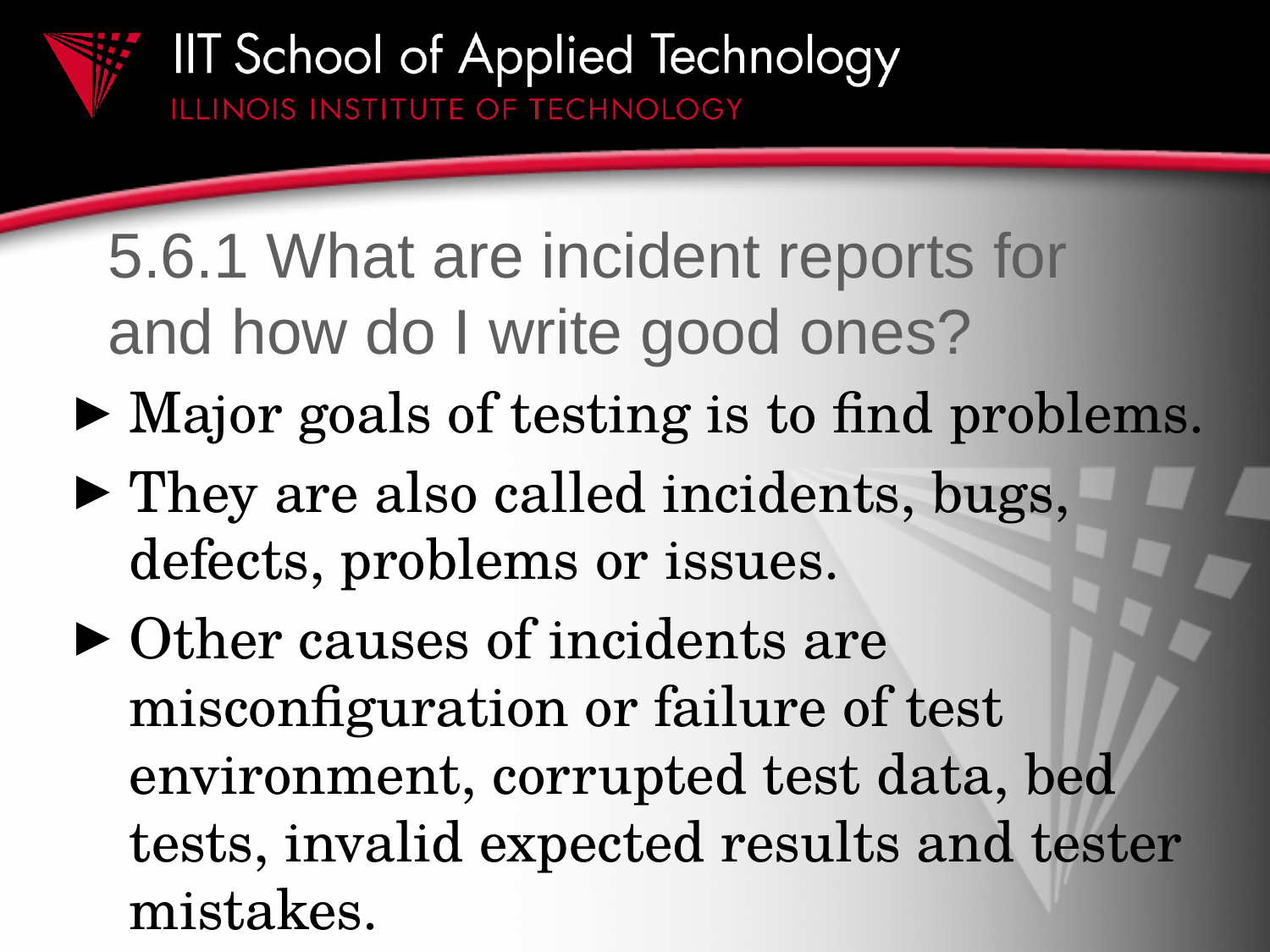

# 5.6.1 What are incident reports for and how do I write good ones?
Major goals of testing is to find problems.
They are also called incidents, bugs, defects, problems or issues.
Other causes of incidents are misconfiguration or failure of test environment, corrupted test data, bed tests, invalid expected results and tester mistakes.